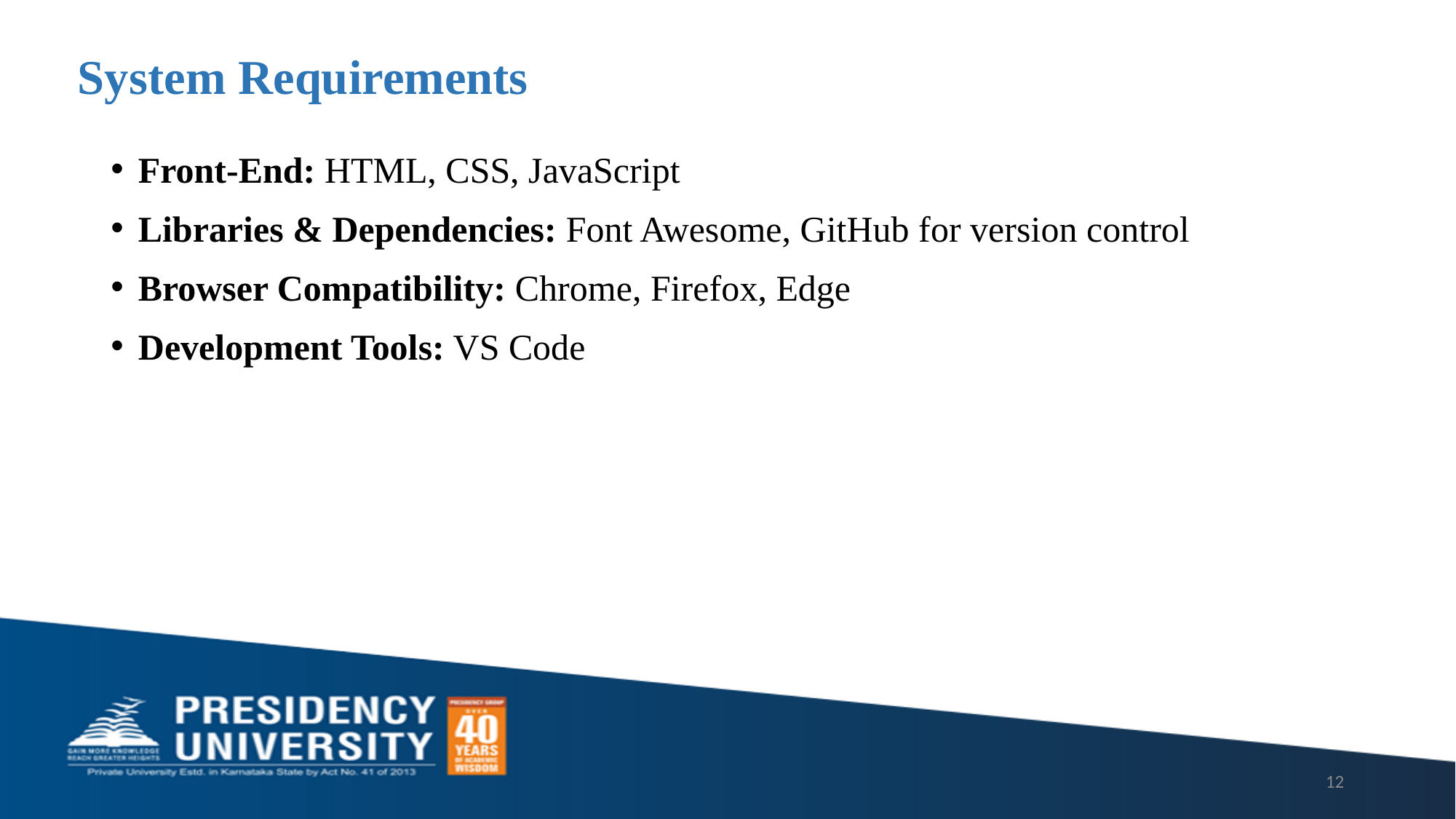

# System Requirements
Front-End: HTML, CSS, JavaScript
Libraries & Dependencies: Font Awesome, GitHub for version control
Browser Compatibility: Chrome, Firefox, Edge
Development Tools: VS Code

12